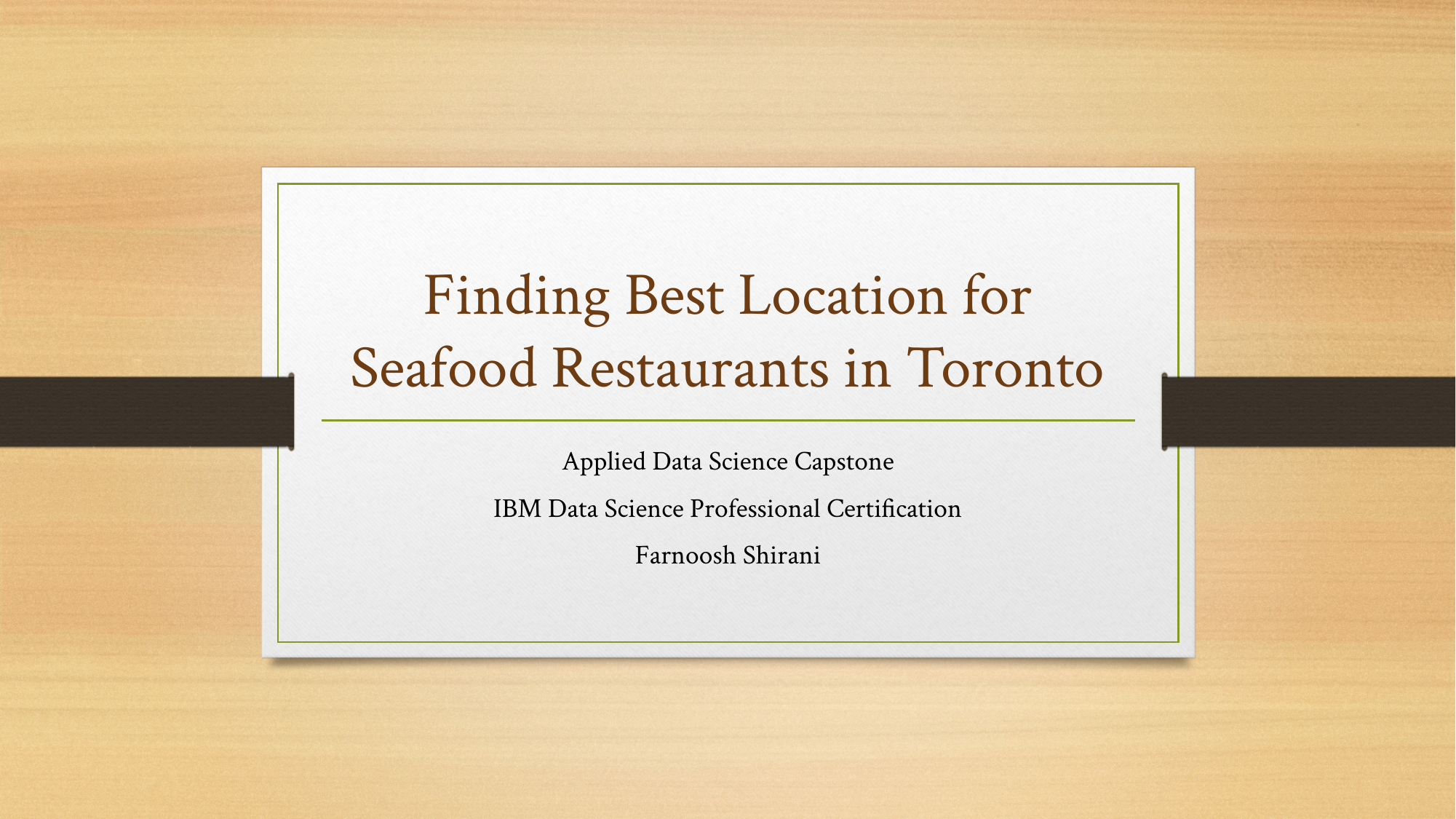

# Finding Best Location for Seafood Restaurants in Toronto
Applied Data Science Capstone
IBM Data Science Professional Certification
Farnoosh Shirani